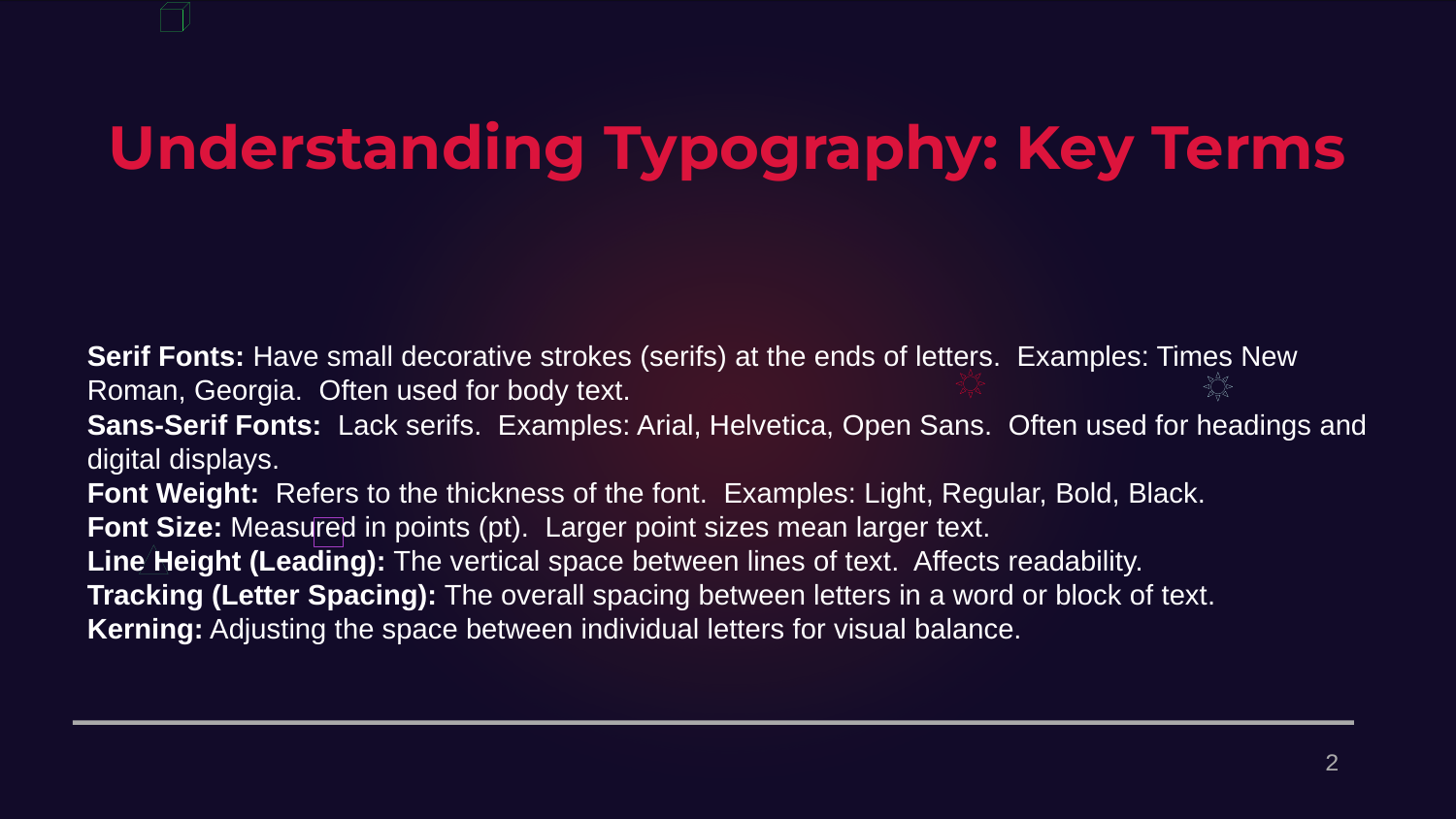

Understanding Typography: Key Terms

Serif Fonts: Have small decorative strokes (serifs) at the ends of letters.  Examples: Times New Roman, Georgia.  Often used for body text.
Sans-Serif Fonts:  Lack serifs.  Examples: Arial, Helvetica, Open Sans.  Often used for headings and digital displays.
Font Weight:  Refers to the thickness of the font.  Examples: Light, Regular, Bold, Black.
Font Size: Measured in points (pt).  Larger point sizes mean larger text.
Line Height (Leading): The vertical space between lines of text.  Affects readability.
Tracking (Letter Spacing): The overall spacing between letters in a word or block of text.
Kerning: Adjusting the space between individual letters for visual balance.

2